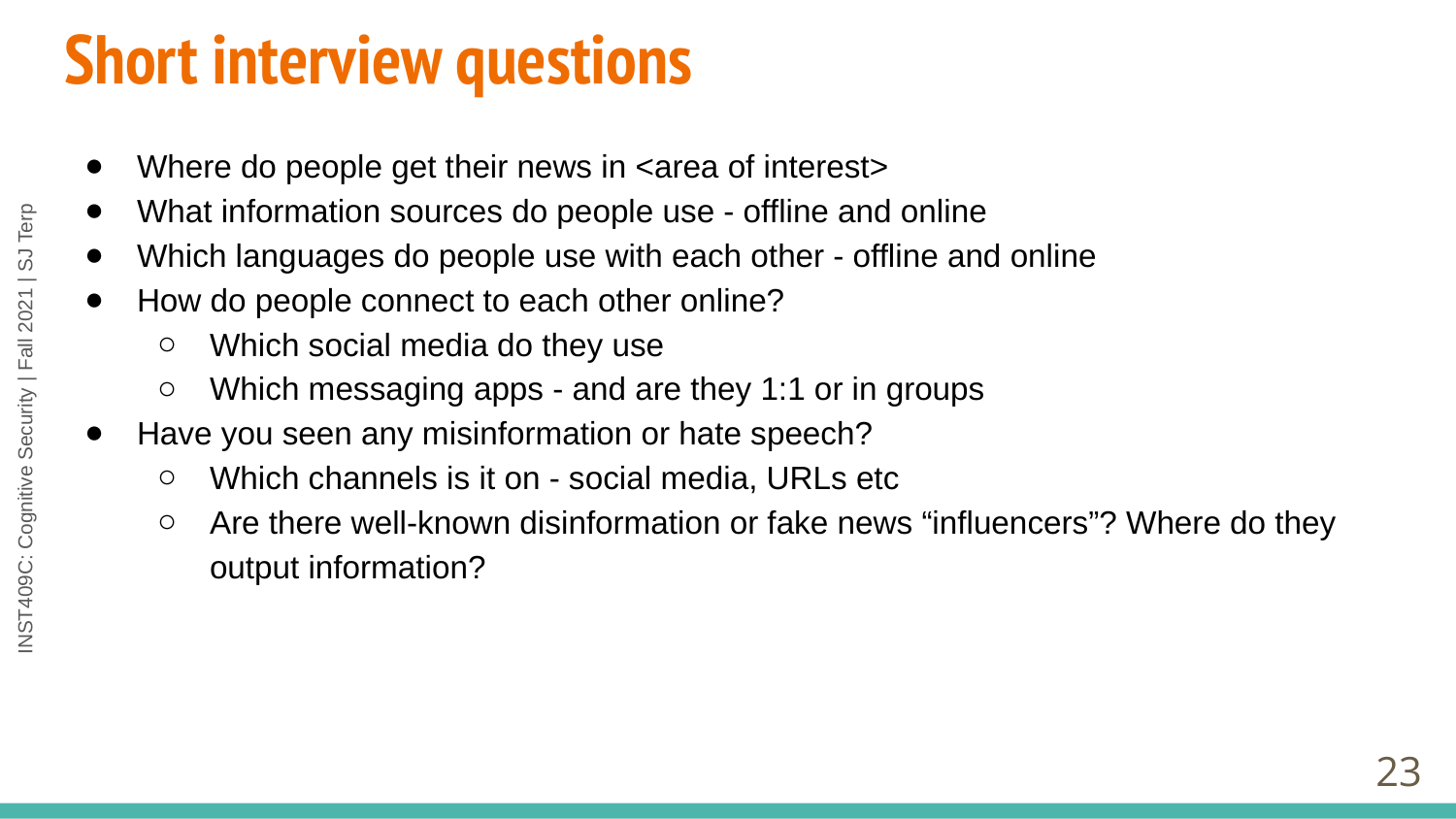

# Short interview questions
Where do people get their news in <area of interest>
What information sources do people use - offline and online
Which languages do people use with each other - offline and online
How do people connect to each other online?
Which social media do they use
Which messaging apps - and are they 1:1 or in groups
Have you seen any misinformation or hate speech?
Which channels is it on - social media, URLs etc
Are there well-known disinformation or fake news “influencers”? Where do they output information?
23